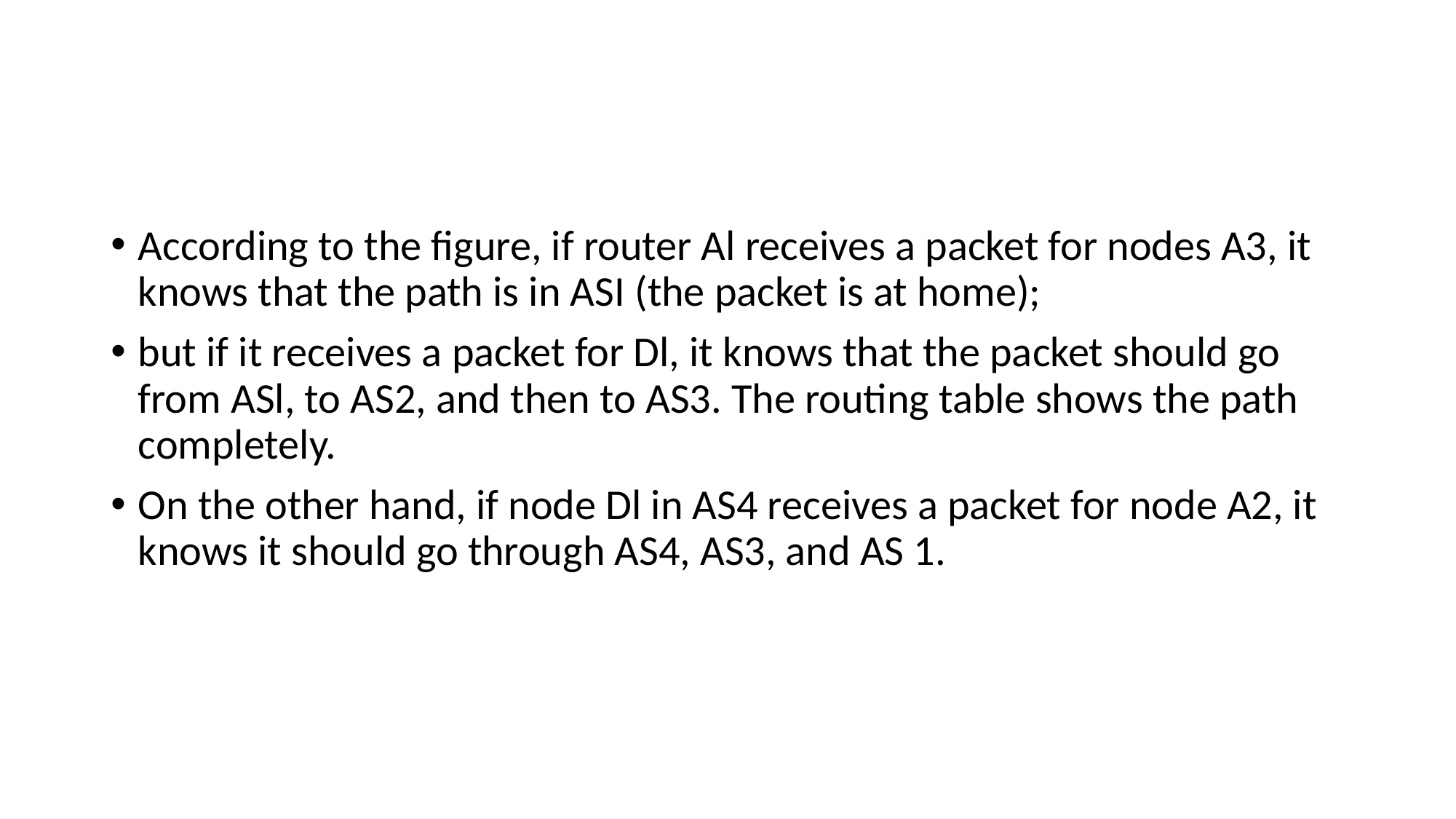

#
According to the figure, if router Al receives a packet for nodes A3, it knows that the path is in ASI (the packet is at home);
but if it receives a packet for Dl, it knows that the packet should go from ASl, to AS2, and then to AS3. The routing table shows the path completely.
On the other hand, if node Dl in AS4 receives a packet for node A2, it knows it should go through AS4, AS3, and AS 1.